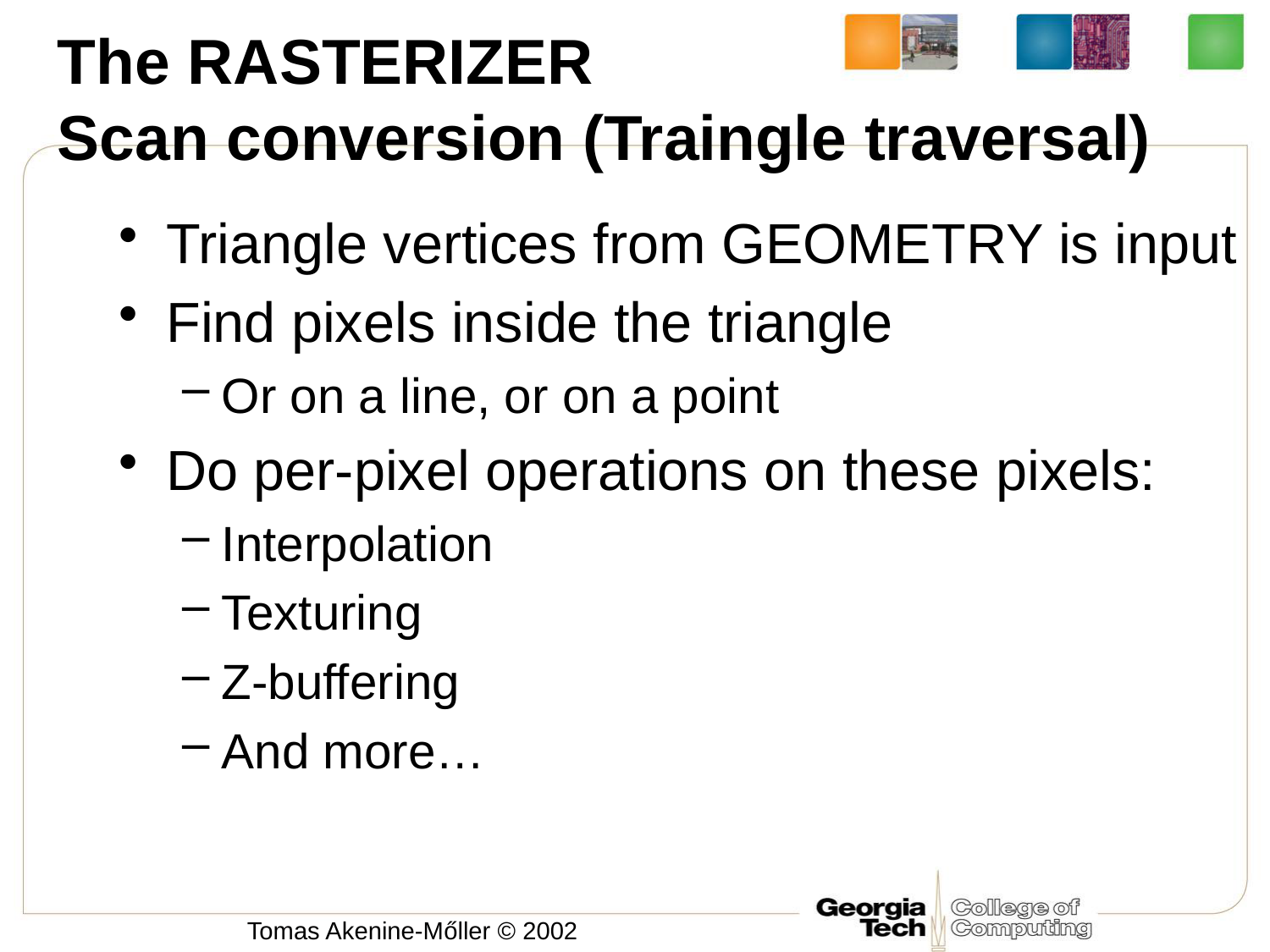

# The RASTERIZER 		  	        Scan conversion (Traingle traversal)
Triangle vertices from GEOMETRY is input
Find pixels inside the triangle
Or on a line, or on a point
Do per-pixel operations on these pixels:
Interpolation
Texturing
Z-buffering
And more…

Tomas Akenine-Mőller © 2002